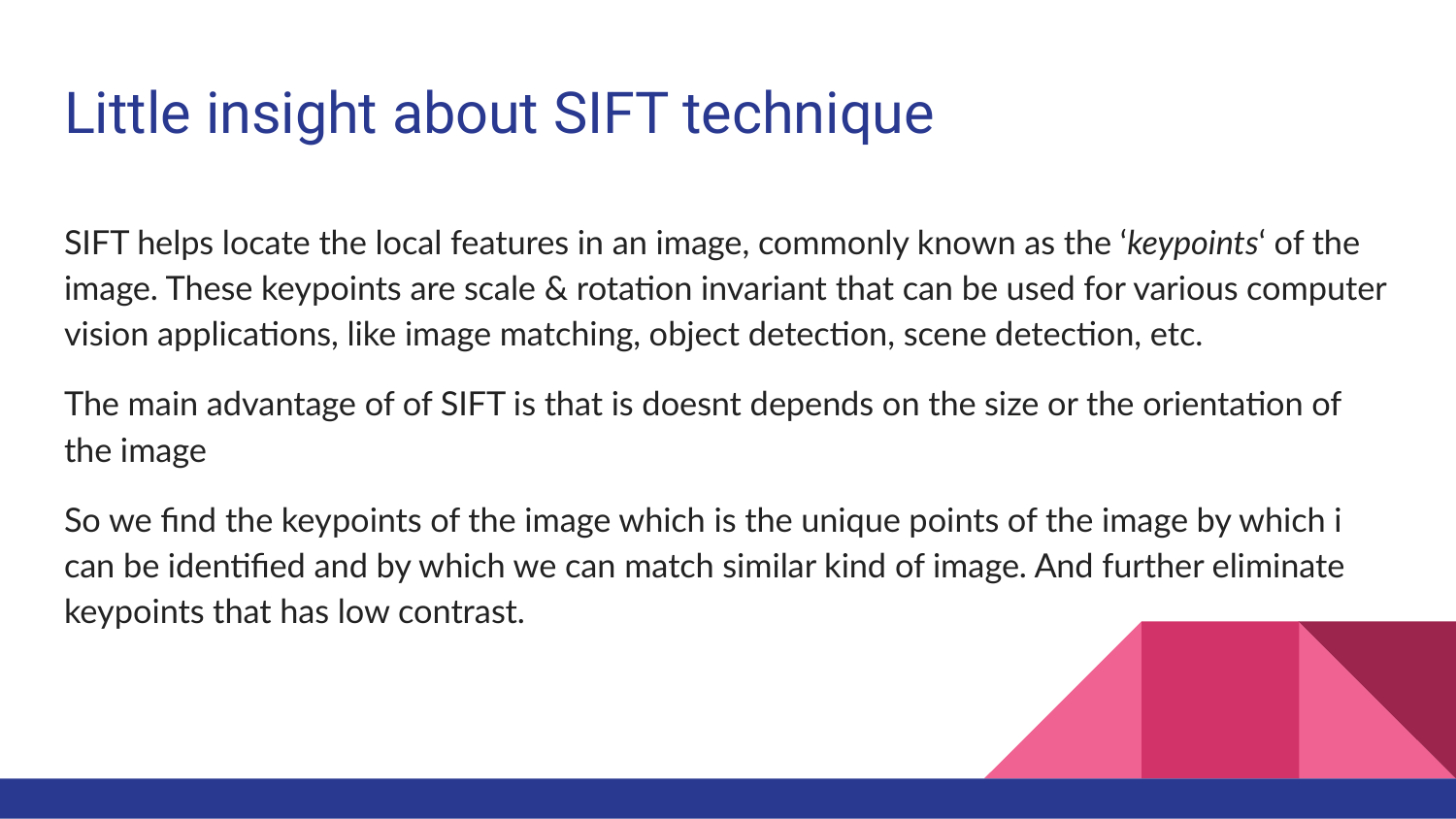

# Little insight about SIFT technique
SIFT helps locate the local features in an image, commonly known as the ‘keypoints‘ of the image. These keypoints are scale & rotation invariant that can be used for various computer vision applications, like image matching, object detection, scene detection, etc.
The main advantage of of SIFT is that is doesnt depends on the size or the orientation of the image
So we find the keypoints of the image which is the unique points of the image by which i can be identified and by which we can match similar kind of image. And further eliminate keypoints that has low contrast.